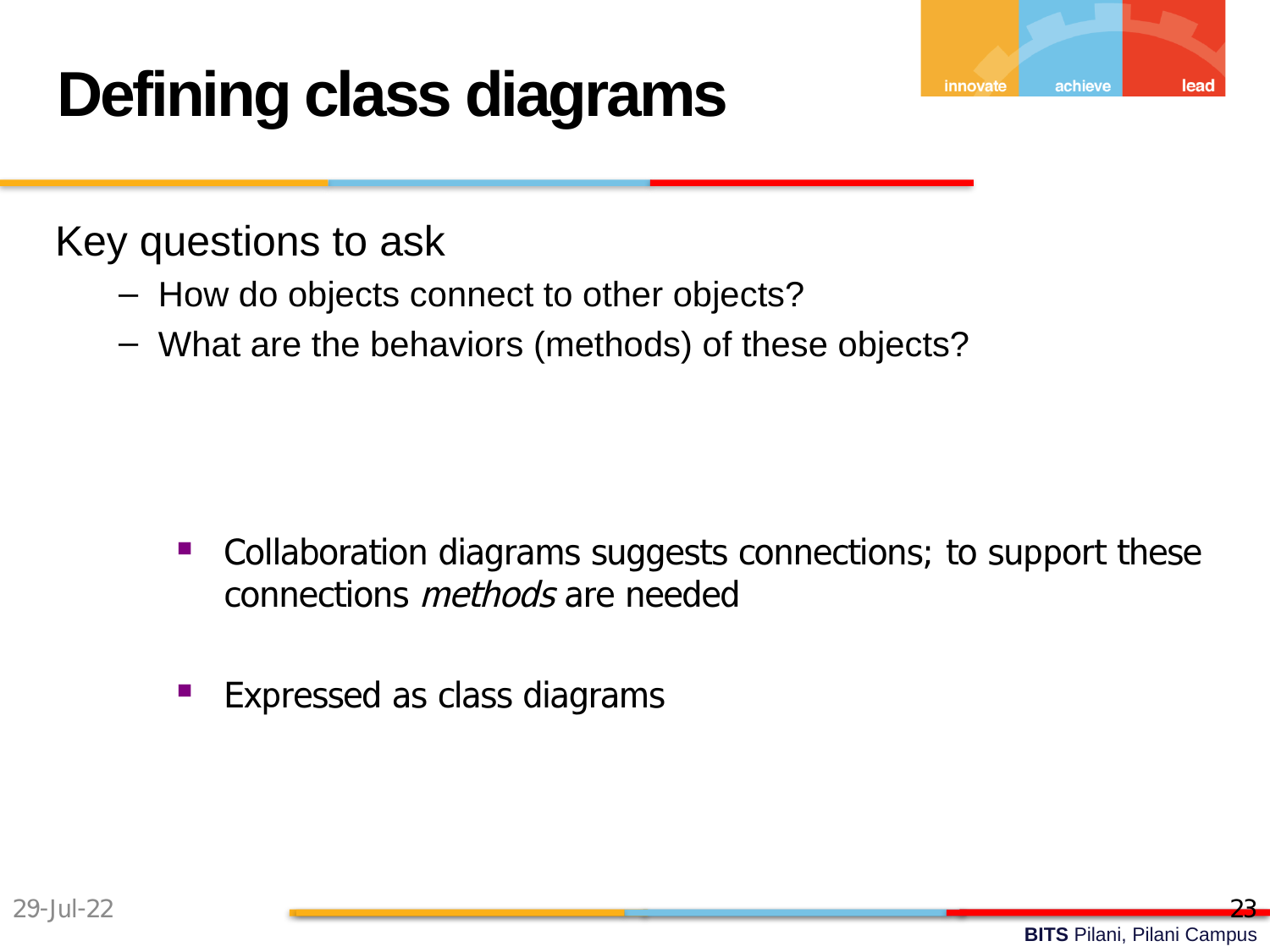

Defining class diagrams
Key questions to ask
How do objects connect to other objects?
What are the behaviors (methods) of these objects?
Collaboration diagrams suggests connections; to support these connections methods are needed
Expressed as class diagrams
29-Jul-22
23